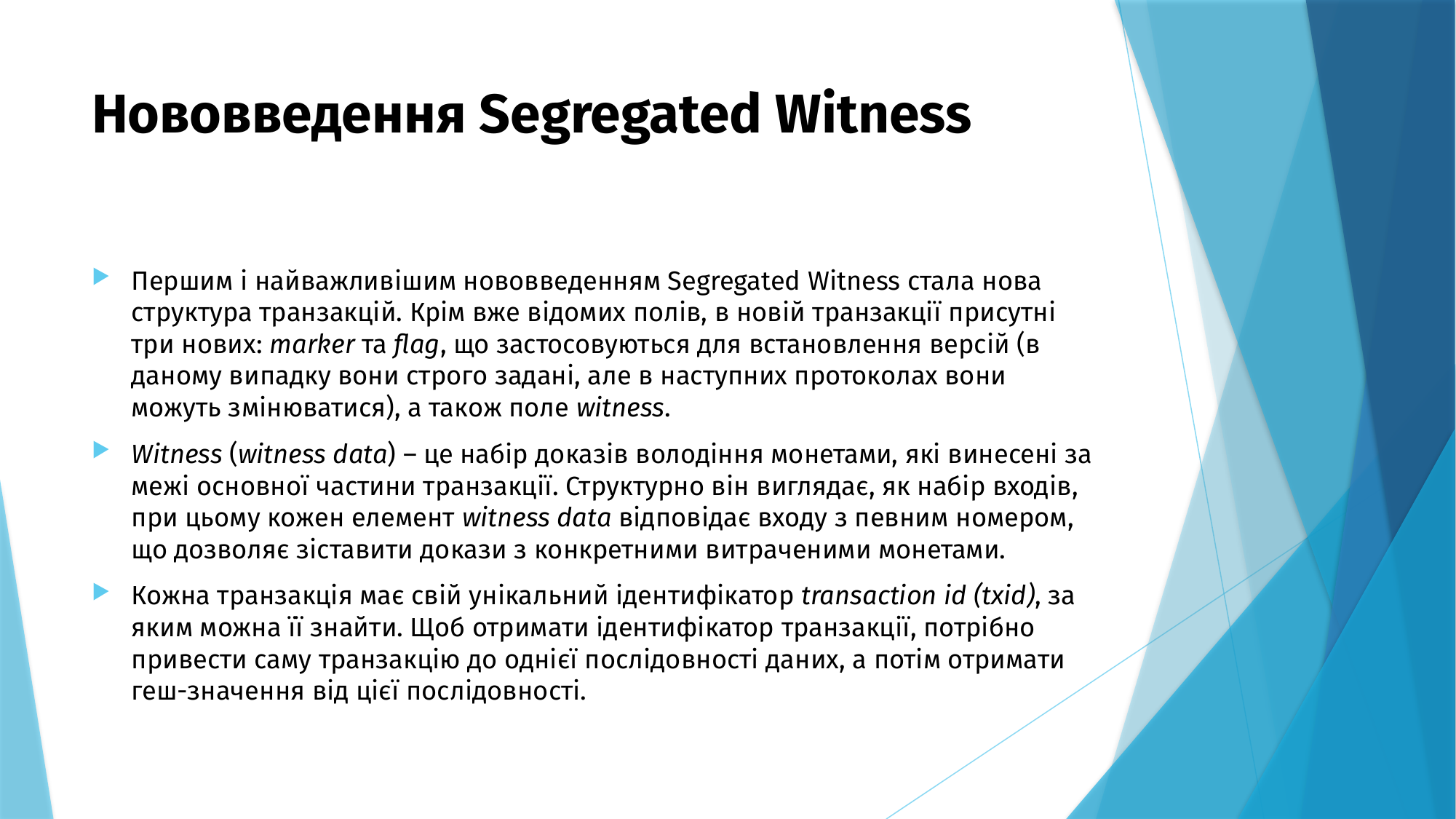

# Нововведення Segregated Witness
Першим і найважливішим нововведенням Segregated Witness стала нова структура транзакцій. Крім вже відомих полів, в новій транзакції присутні три нових: marker та flag, що застосовуються для встановлення версій (в даному випадку вони строго задані, але в наступних протоколах вони можуть змінюватися), а також поле witness.
Witness (witness data) – це набір доказів володіння монетами, які винесені за межі основної частини транзакції. Структурно він виглядає, як набір входів, при цьому кожен елемент witness data відповідає входу з певним номером, що дозволяє зіставити докази з конкретними витраченими монетами.
Кожна транзакція має свій унікальний ідентифікатор transaction id (txid), за яким можна її знайти. Щоб отримати ідентифікатор транзакції, потрібно привести саму транзакцію до однієї послідовності даних, а потім отримати геш-значення від цієї послідовності.